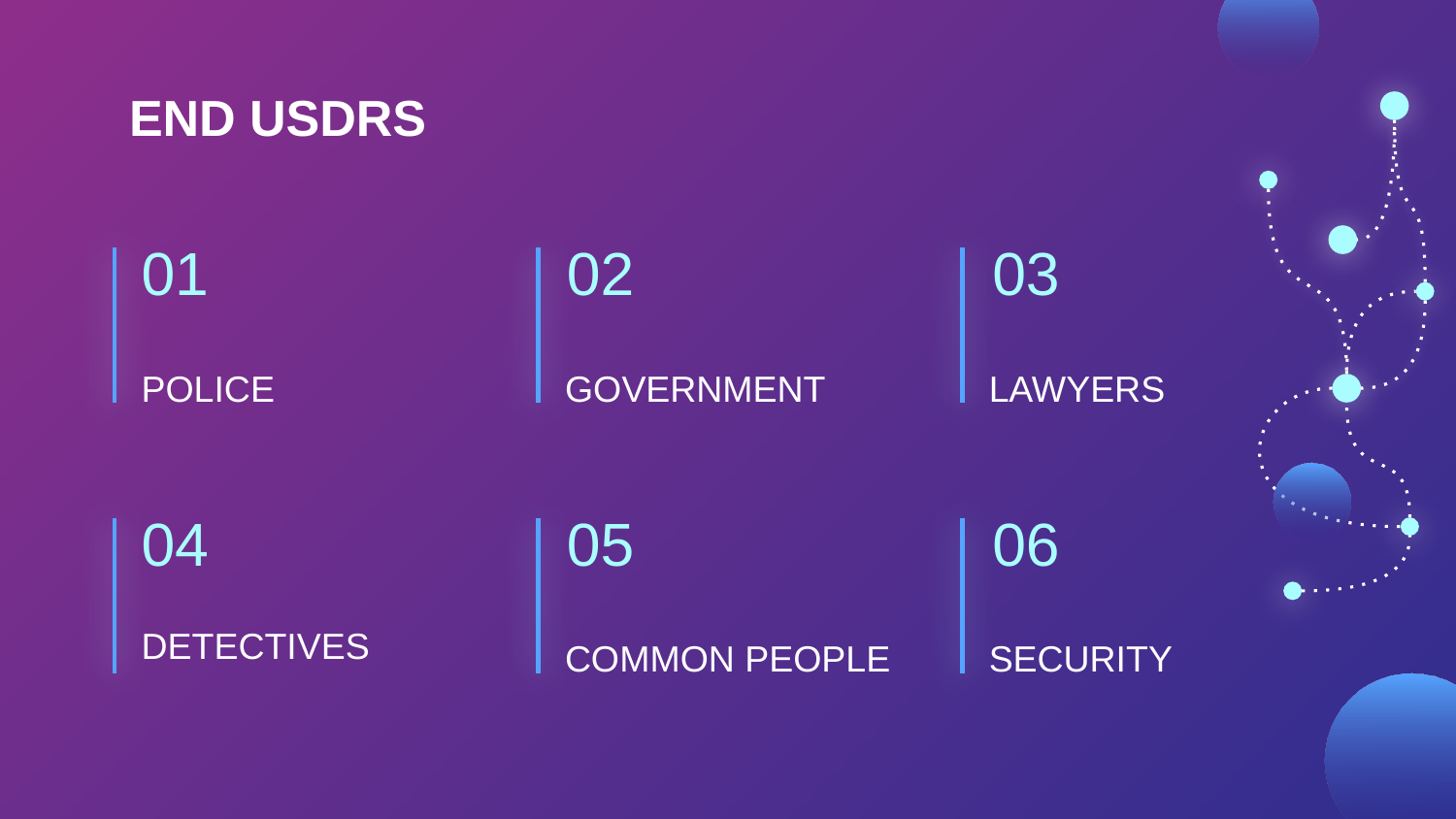

# END USDRS

01
02
03

POLICE
GOVERNMENT
LAWYERS

04
05
06

DETECTIVES
COMMON PEOPLE
SECURITY